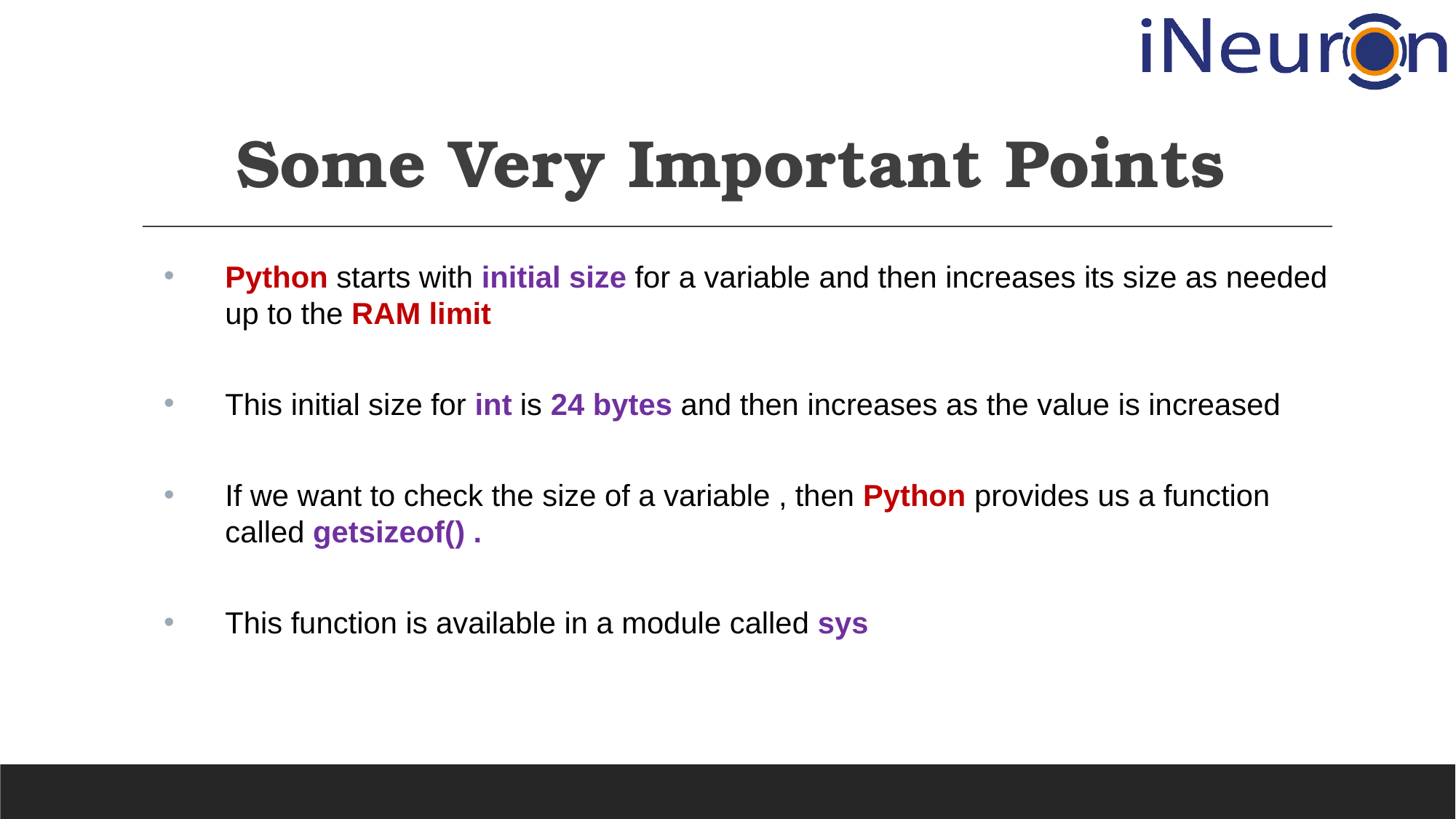

# Some Very Important Points
Python starts with initial size for a variable and then increases its size as needed up to the RAM limit

This initial size for int is 24 bytes and then increases as the value is increased

If we want to check the size of a variable , then Python provides us a function called getsizeof() .

This function is available in a module called sys